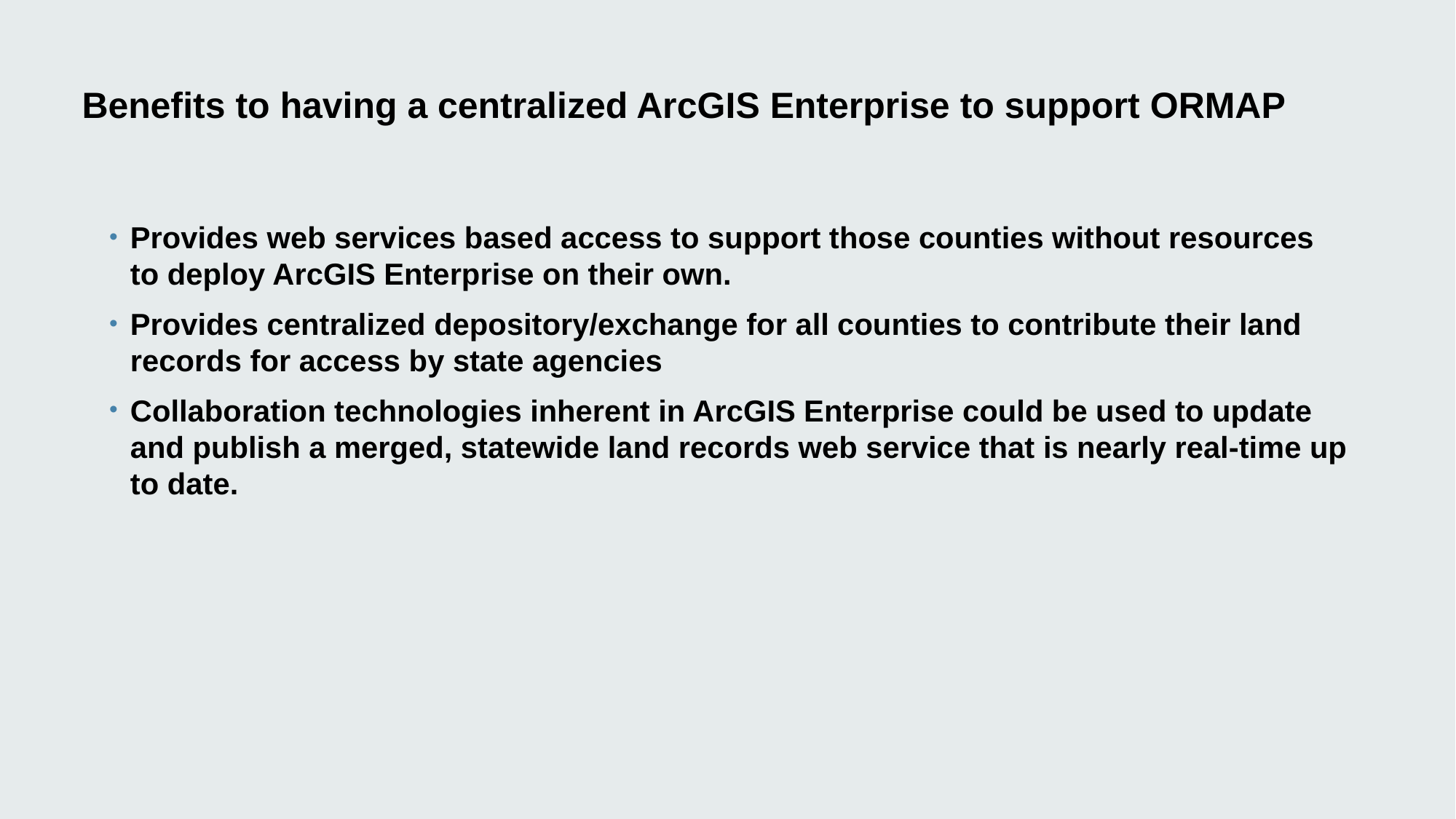

# Benefits to having a centralized ArcGIS Enterprise to support ORMAP
Provides web services based access to support those counties without resources to deploy ArcGIS Enterprise on their own.
Provides centralized depository/exchange for all counties to contribute their land records for access by state agencies
Collaboration technologies inherent in ArcGIS Enterprise could be used to update and publish a merged, statewide land records web service that is nearly real-time up to date.